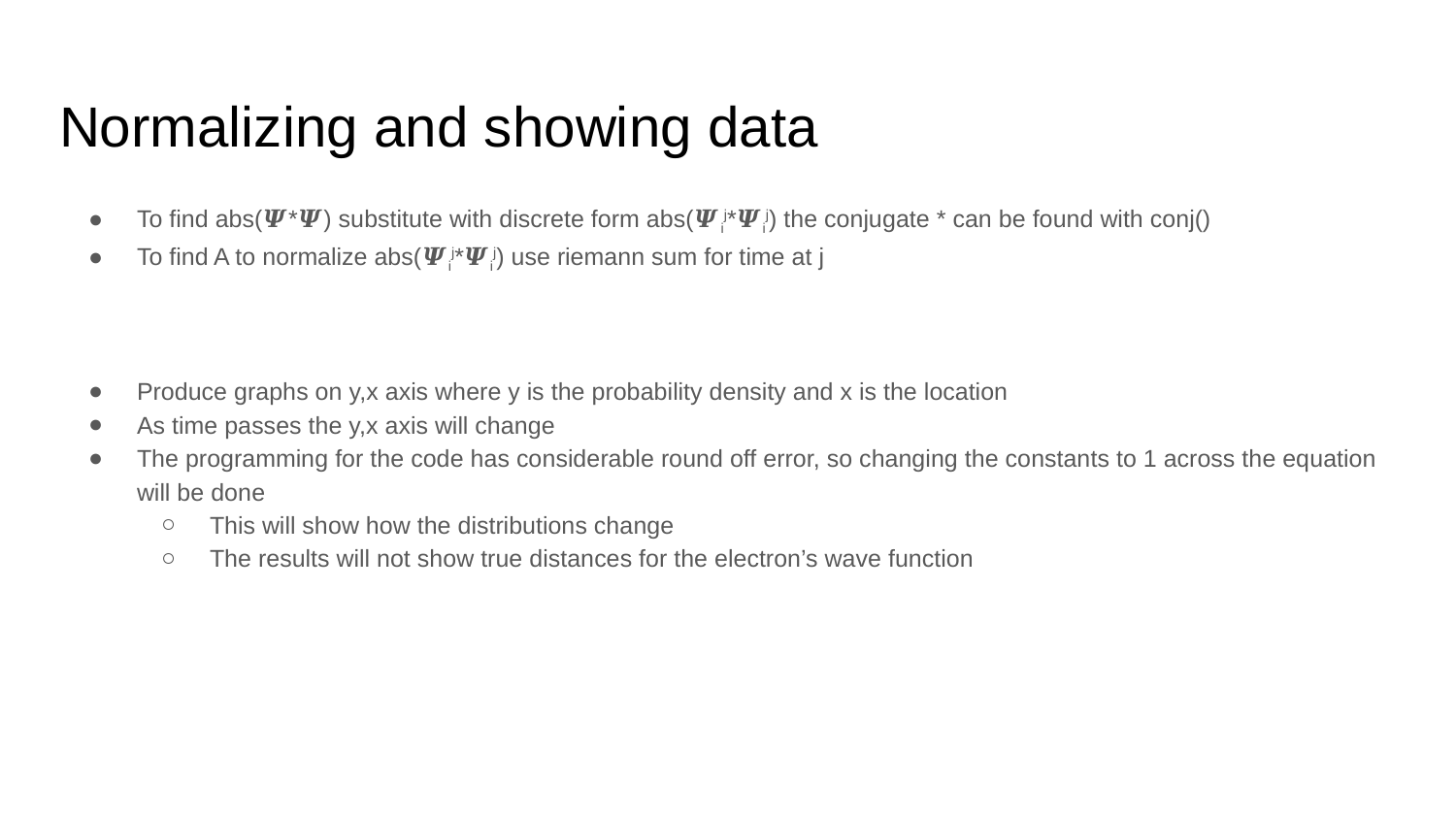

# Normalizing and showing data
To find abs(𝜳*𝜳) substitute with discrete form abs(𝜳ij*𝜳ij) the conjugate * can be found with conj()
To find A to normalize abs(𝜳ij*𝜳ij) use riemann sum for time at j

Produce graphs on y,x axis where y is the probability density and x is the location
As time passes the y,x axis will change
The programming for the code has considerable round off error, so changing the constants to 1 across the equation will be done
This will show how the distributions change
The results will not show true distances for the electron’s wave function